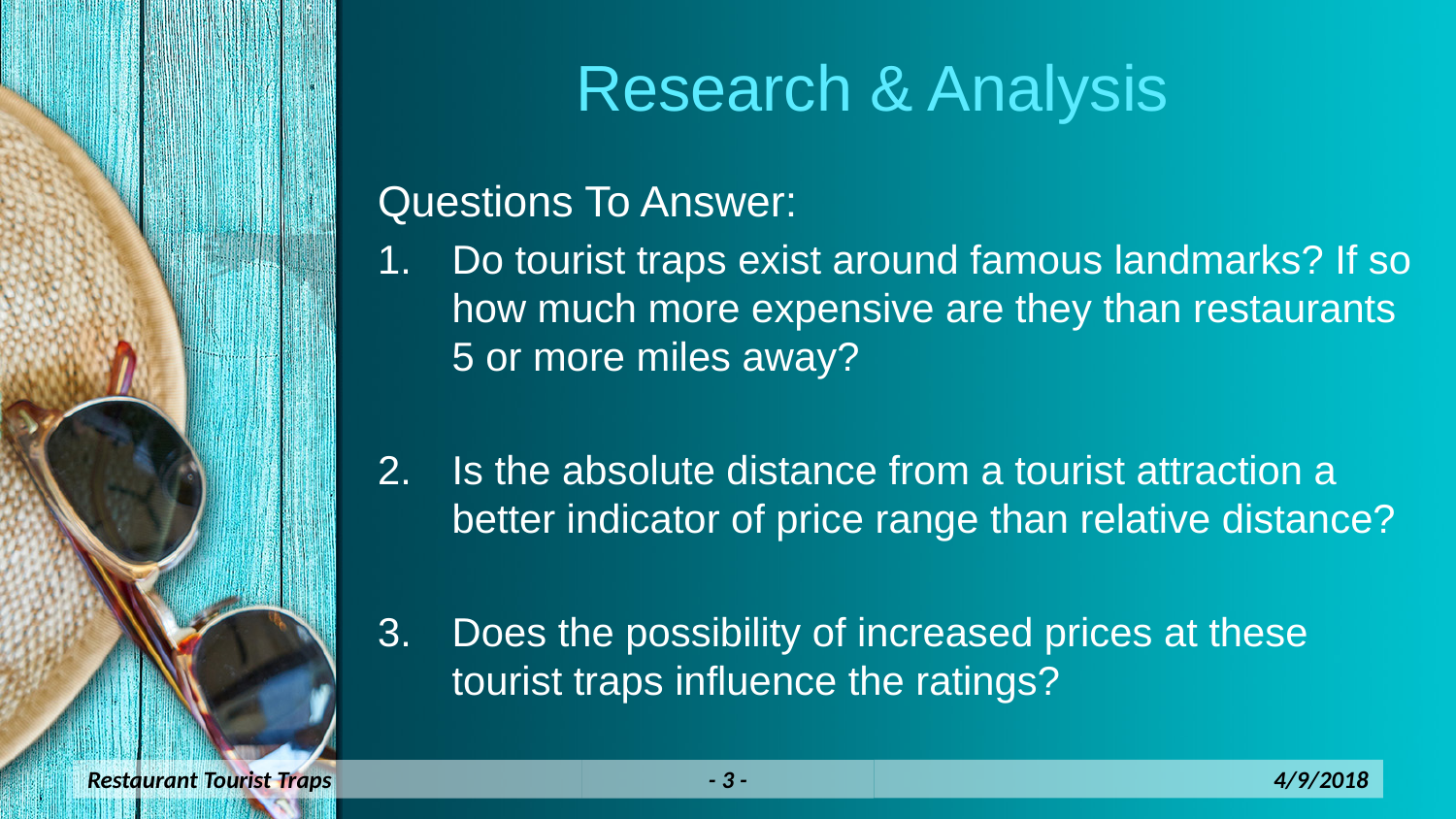

# Research & Analysis
Questions To Answer:
Do tourist traps exist around famous landmarks? If so how much more expensive are they than restaurants 5 or more miles away?

Is the absolute distance from a tourist attraction a better indicator of price range than relative distance?

Does the possibility of increased prices at these tourist traps influence the ratings?

4/9/2018
- 3 -
Restaurant Tourist Traps